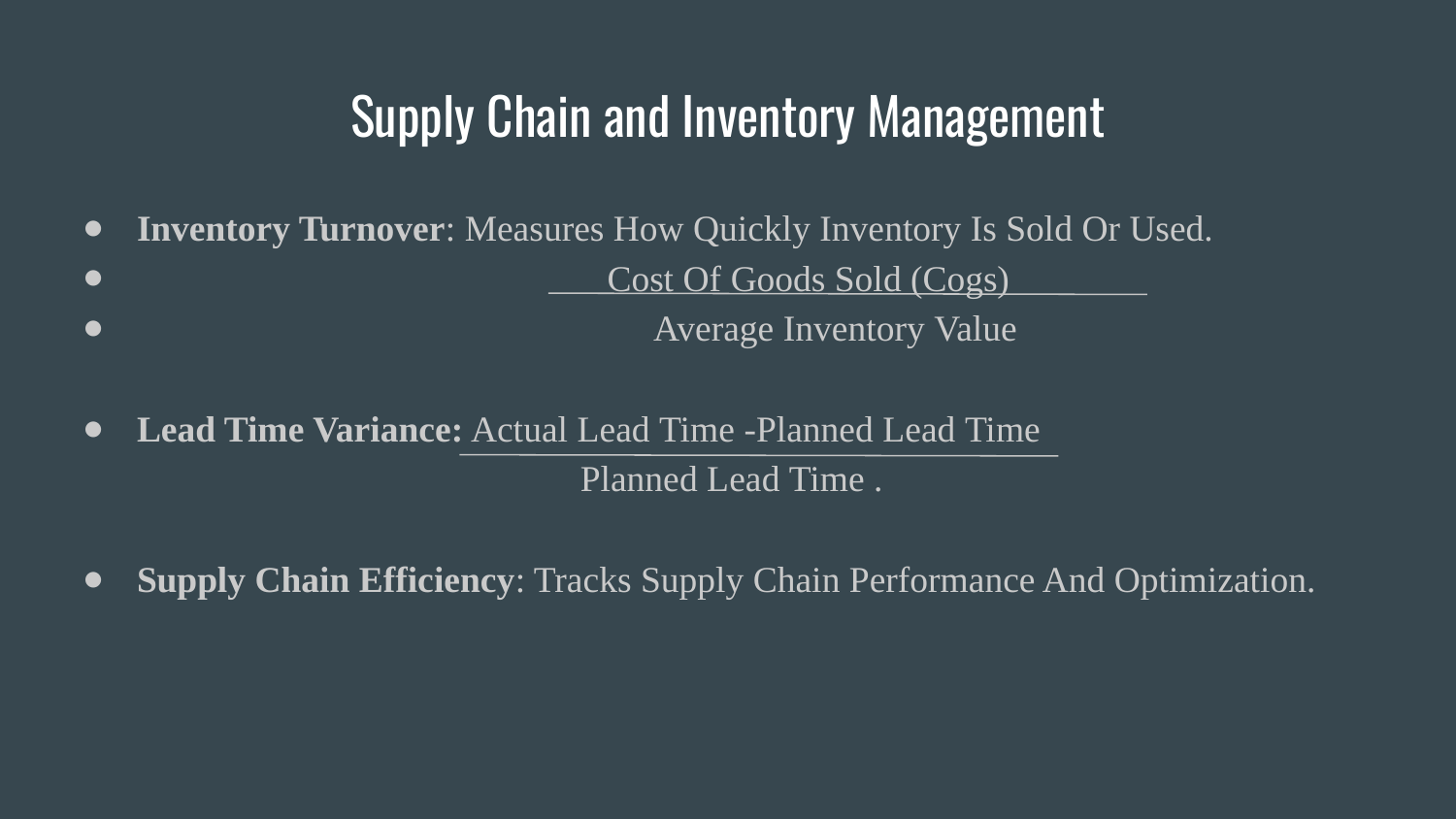

# Supply Chain and Inventory Management
Inventory Turnover: Measures How Quickly Inventory Is Sold Or Used.
                                                   Cost Of Goods Sold (Cogs)​
                                                        Average Inventory Value

Lead Time Variance: Actual Lead Time -Planned Lead Time
                                                      Planned Lead Time .

Supply Chain Efficiency: Tracks Supply Chain Performance And Optimization.